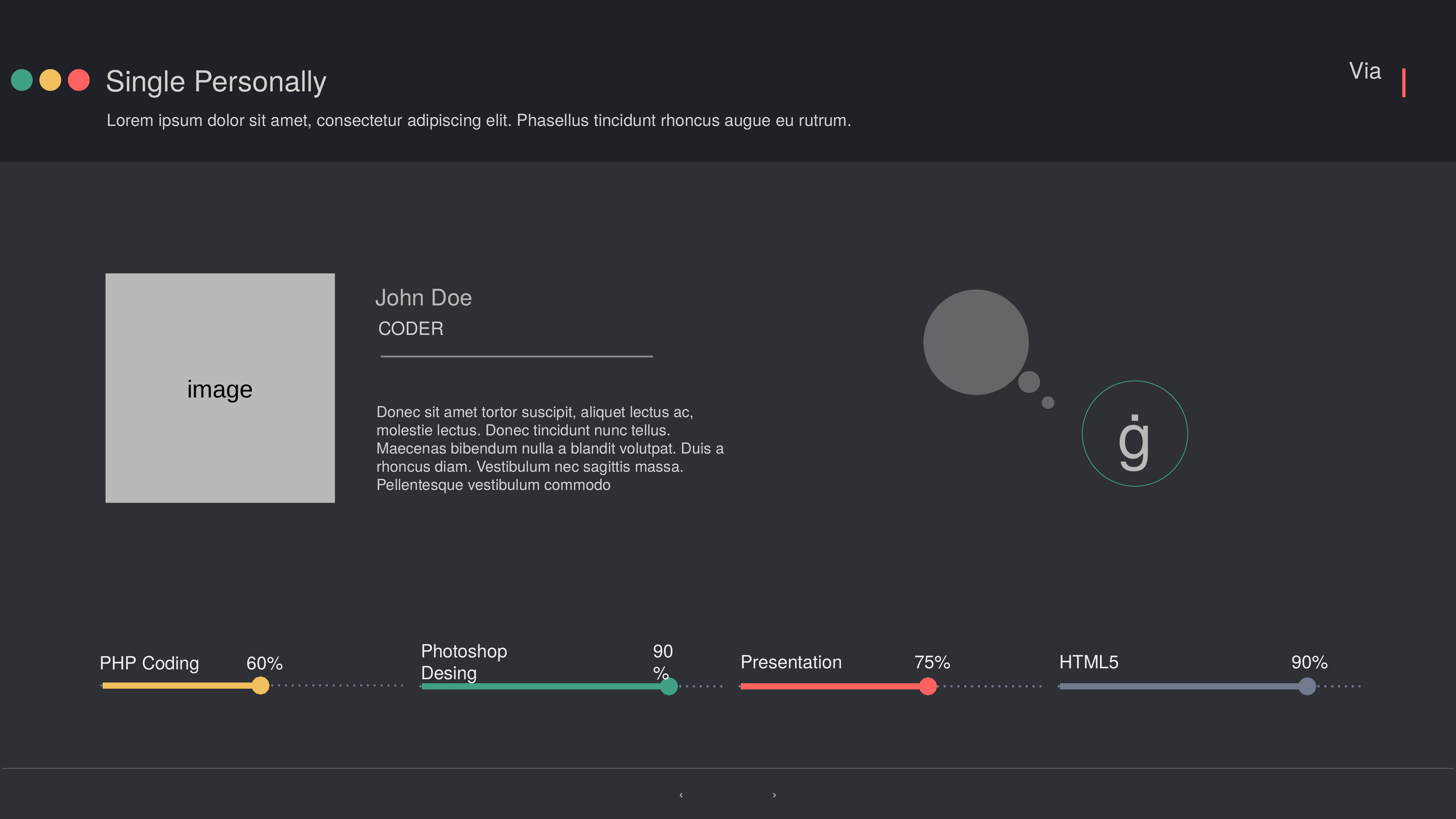

Single Personally
Lorem ipsum dolor sit amet, consectetur adipiscing elit. Phasellus tincidunt rhoncus augue eu rutrum.
image
John Doe
CODER

Donec sit amet tortor suscipit, aliquet lectus ac, molestie lectus. Donec tincidunt nunc tellus. Maecenas bibendum nulla a blandit volutpat. Duis a rhoncus diam. Vestibulum nec sagittis massa. Pellentesque vestibulum commodo

ġ

Photoshop Desing
90%

Presentation
75%

HTML5
90%

PHP Coding
60%

52